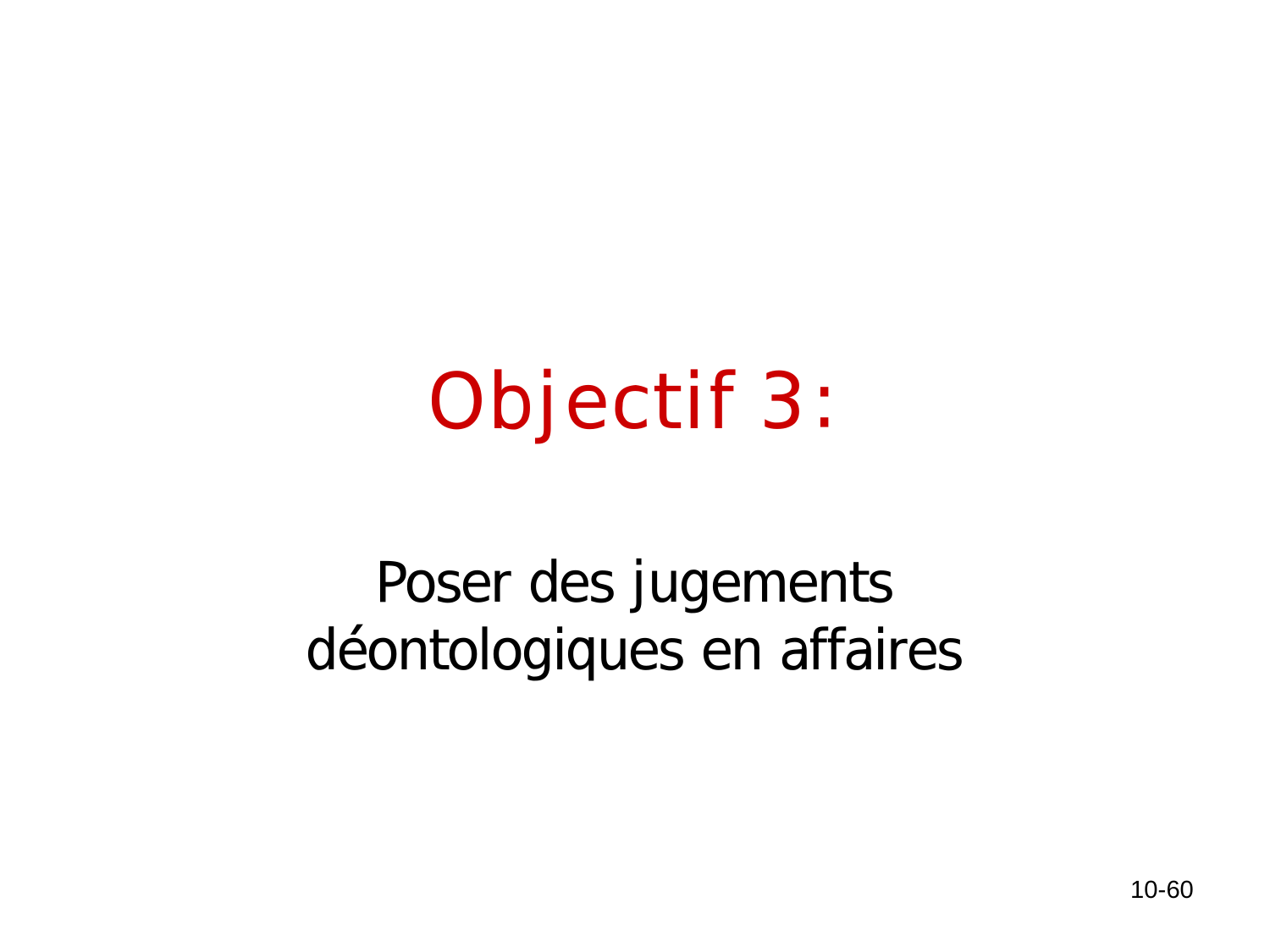

# Objectif 3:
Poser des jugements déontologiques en affaires
10-60